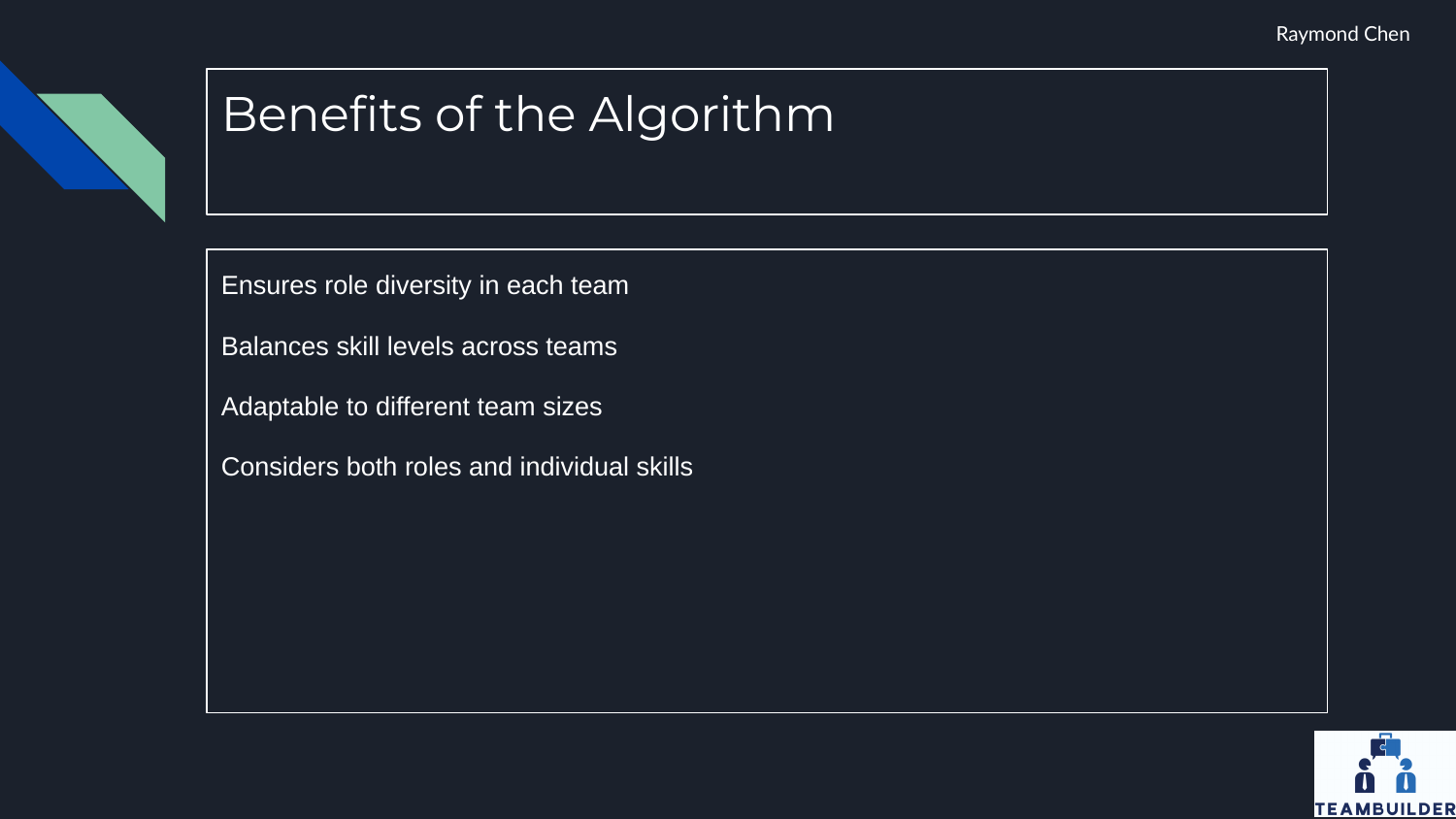

Raymond Chen
# Benefits of the Algorithm
Ensures role diversity in each team
Balances skill levels across teams
Adaptable to different team sizes
Considers both roles and individual skills